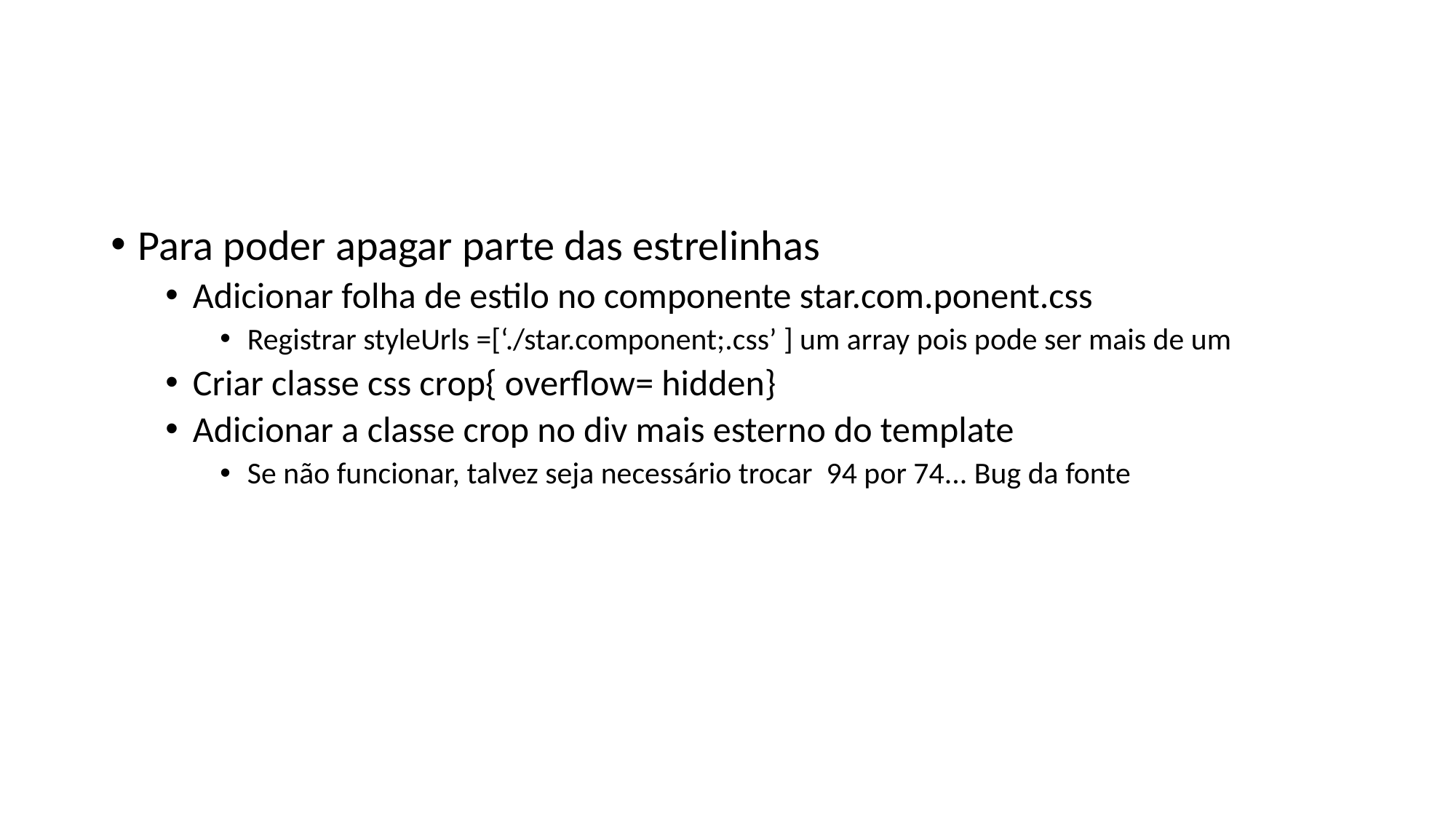

#
Para poder apagar parte das estrelinhas
Adicionar folha de estilo no componente star.com.ponent.css
Registrar styleUrls =[‘./star.component;.css’ ] um array pois pode ser mais de um
Criar classe css crop{ overflow= hidden}
Adicionar a classe crop no div mais esterno do template
Se não funcionar, talvez seja necessário trocar  94 por 74... Bug da fonte